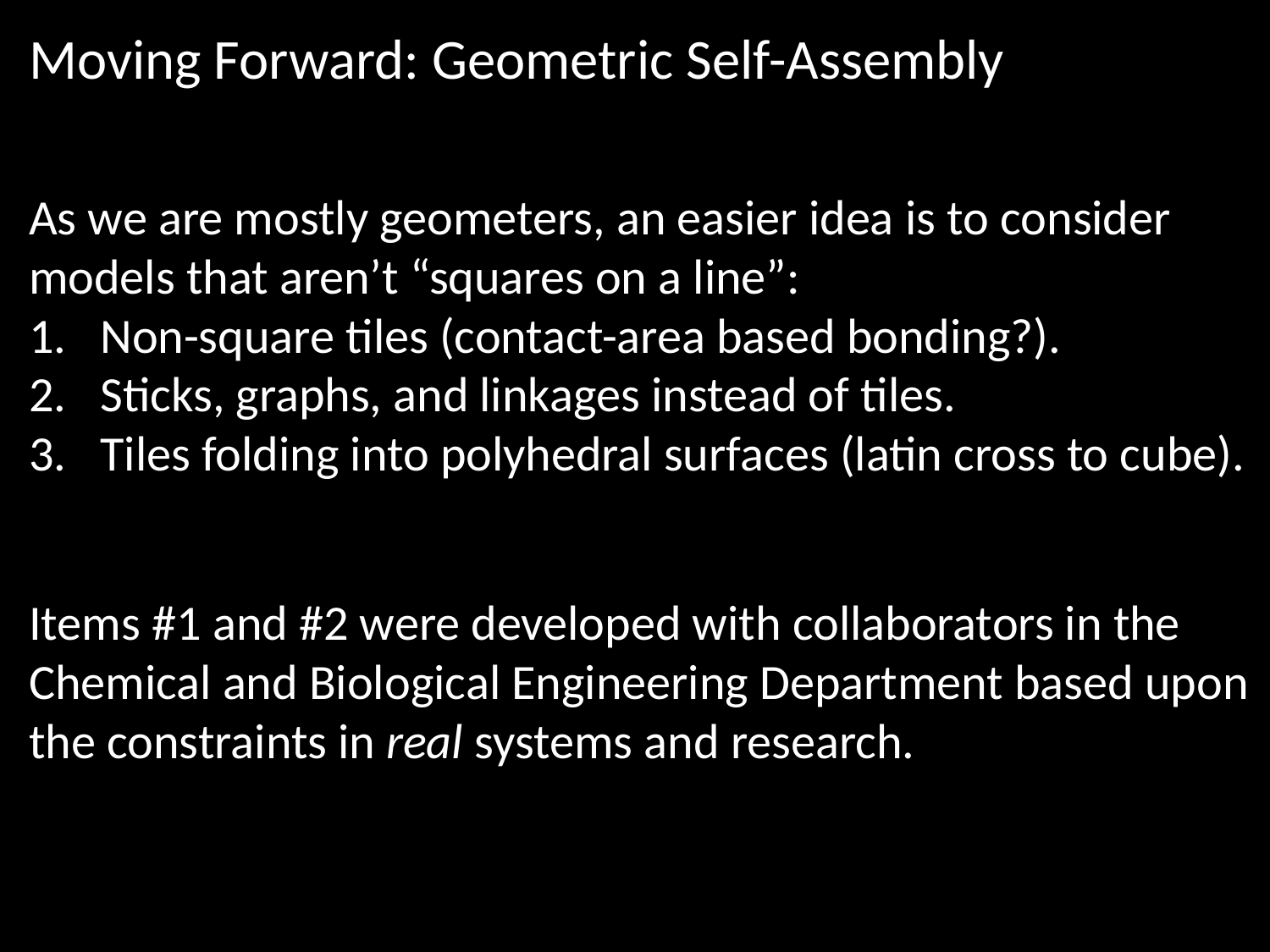

Moving Forward: Geometric Self-Assembly
As we are mostly geometers, an easier idea is to consider models that aren’t “squares on a line”:
Non-square tiles (contact-area based bonding?).
Sticks, graphs, and linkages instead of tiles.
Tiles folding into polyhedral surfaces (latin cross to cube).
Items #1 and #2 were developed with collaborators in the Chemical and Biological Engineering Department based upon the constraints in real systems and research.